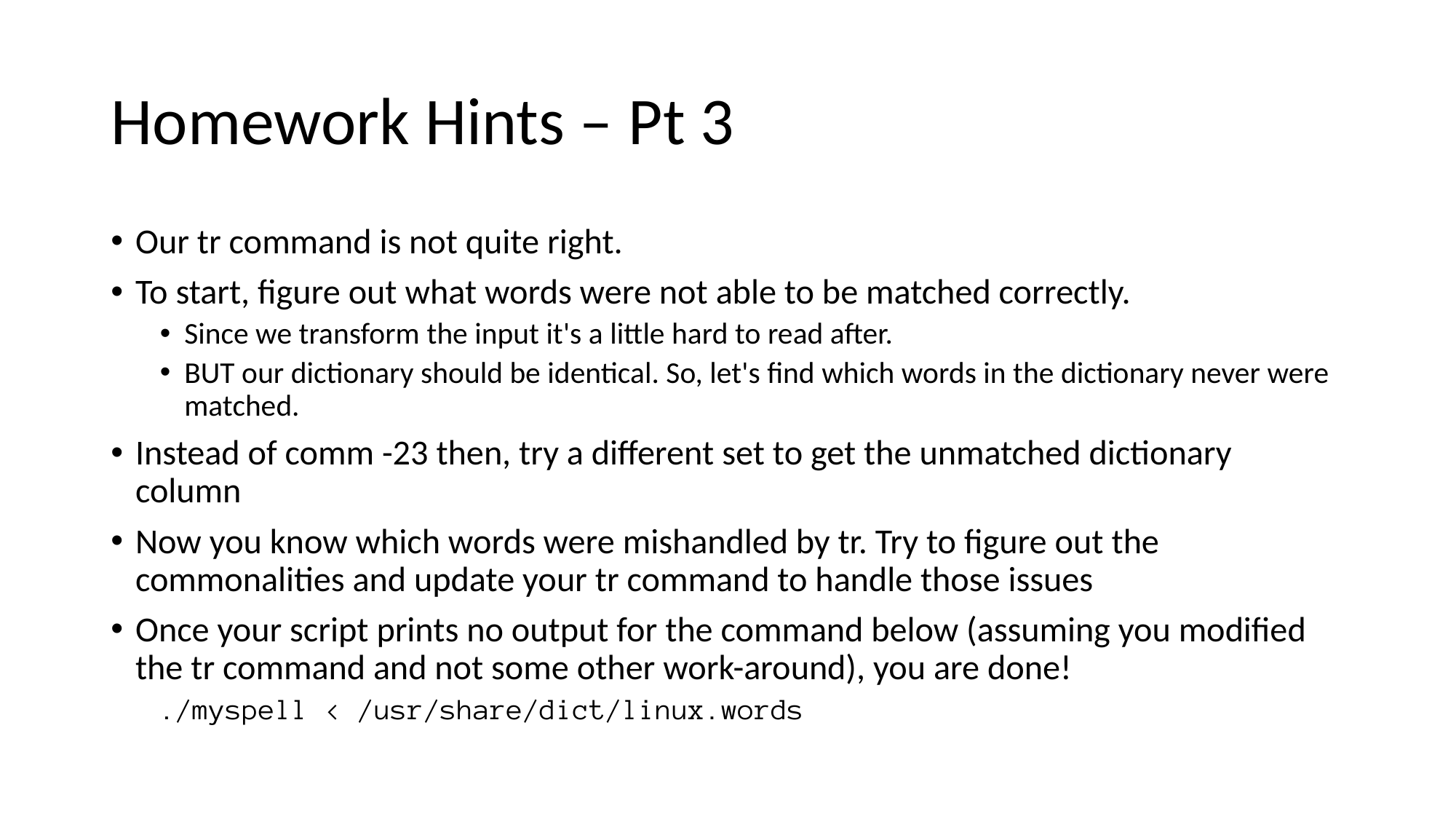

# Homework Hints – Pt 3
Our tr command is not quite right.
To start, figure out what words were not able to be matched correctly.
Since we transform the input it's a little hard to read after.
BUT our dictionary should be identical. So, let's find which words in the dictionary never were matched.
Instead of comm -23 then, try a different set to get the unmatched dictionary column
Now you know which words were mishandled by tr. Try to figure out the commonalities and update your tr command to handle those issues
Once your script prints no output for the command below (assuming you modified the tr command and not some other work-around), you are done!
./myspell < /usr/share/dict/linux.words